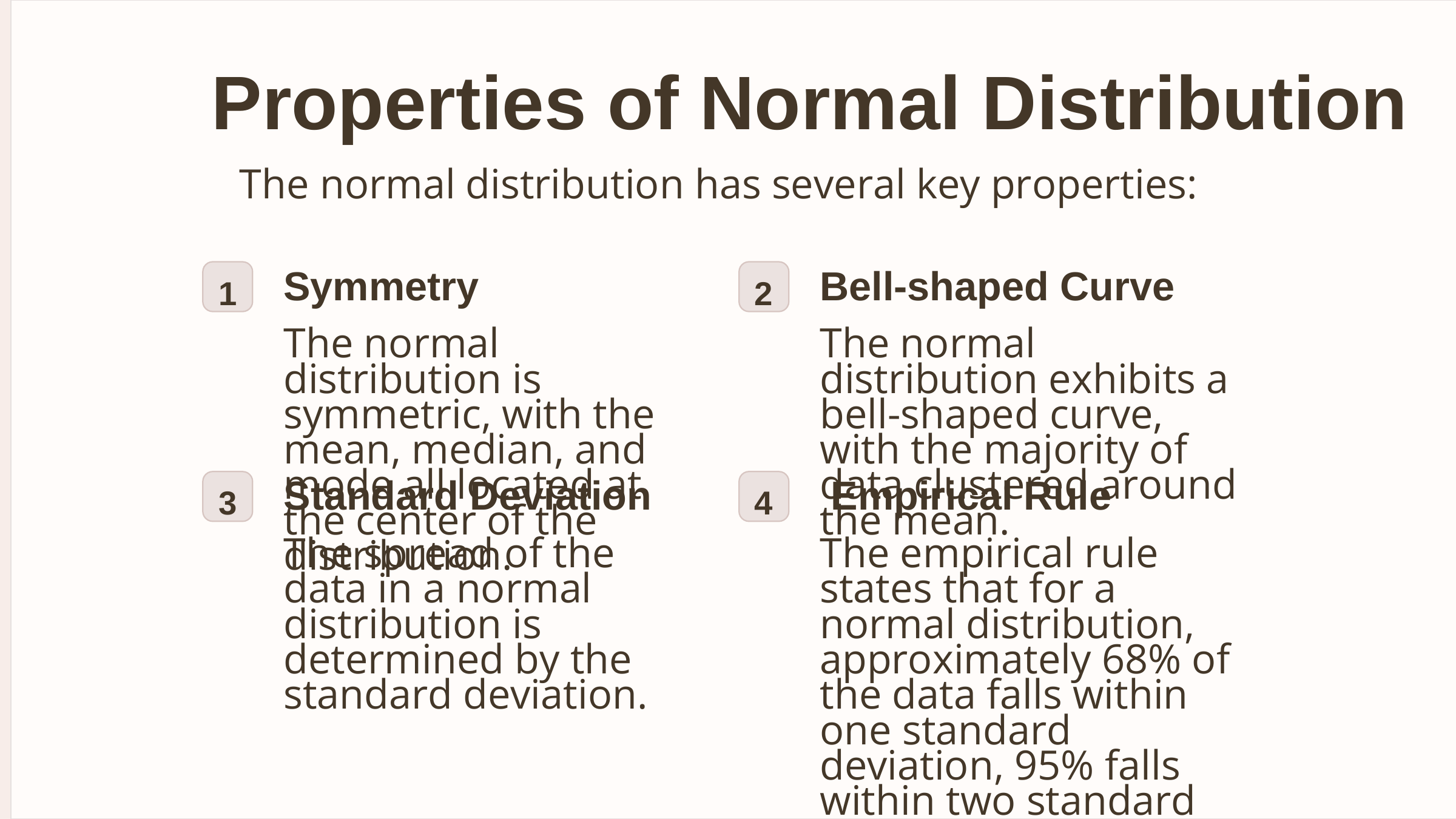

Properties of Normal Distribution
The normal distribution has several key properties:

1
2
Symmetry
Bell-shaped Curve
The normal distribution is symmetric, with the mean, median, and mode all located at the center of the distribution.
The normal distribution exhibits a bell-shaped curve, with the majority of data clustered around the mean.

3
4
Standard Deviation
 Empirical Rule
The spread of the data in a normal distribution is determined by the standard deviation.
The empirical rule states that for a normal distribution, approximately 68% of the data falls within one standard deviation, 95% falls within two standard deviations, and 99.7% falls within three standard deviations of the mean.